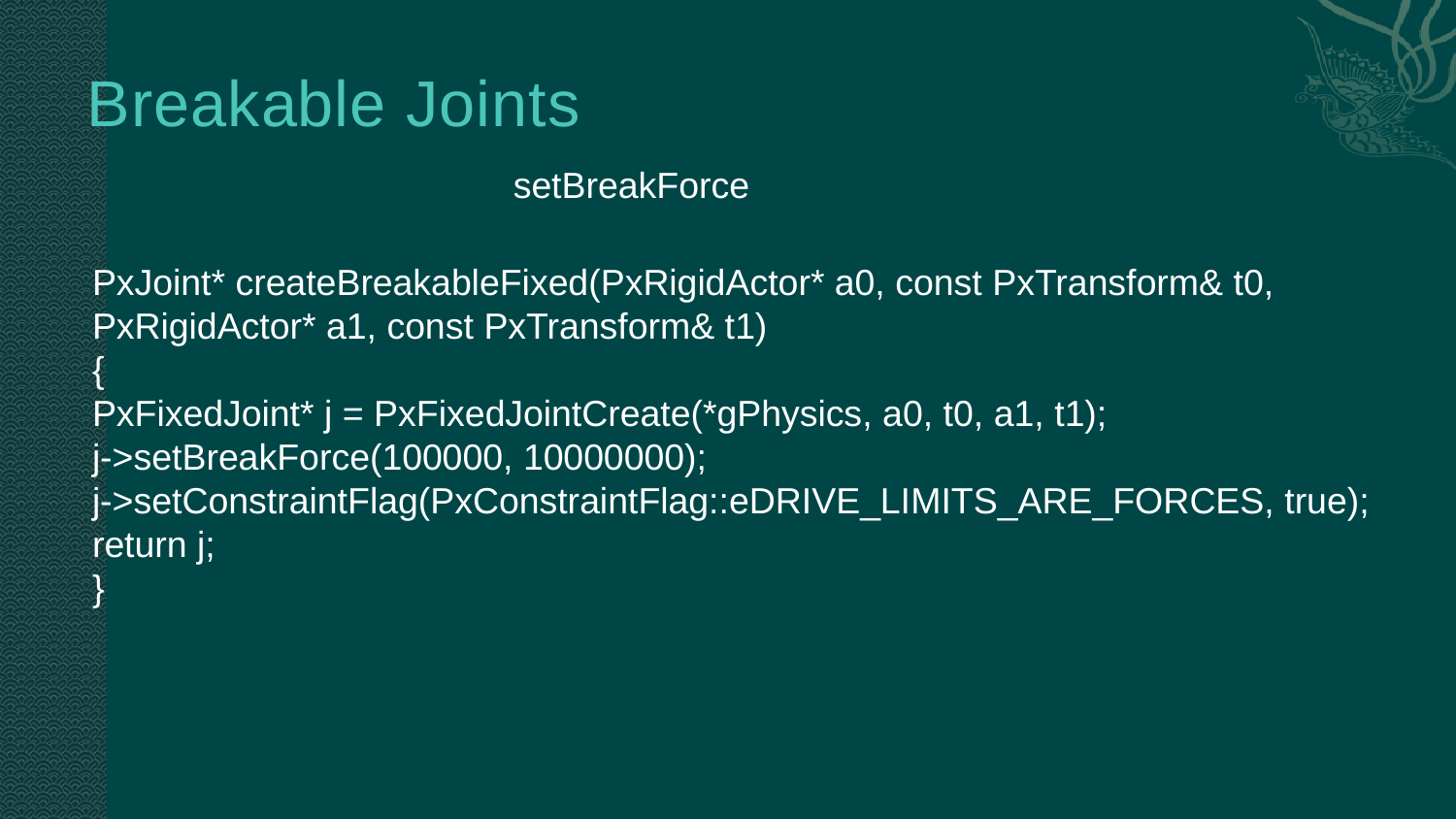

# Breakable Joints
setBreakForce

PxJoint* createBreakableFixed(PxRigidActor* a0, const PxTransform& t0, PxRigidActor* a1, const PxTransform& t1)
{
PxFixedJoint* j = PxFixedJointCreate(*gPhysics, a0, t0, a1, t1);
j->setBreakForce(100000, 10000000);
j->setConstraintFlag(PxConstraintFlag::eDRIVE_LIMITS_ARE_FORCES, true);
return j;
}